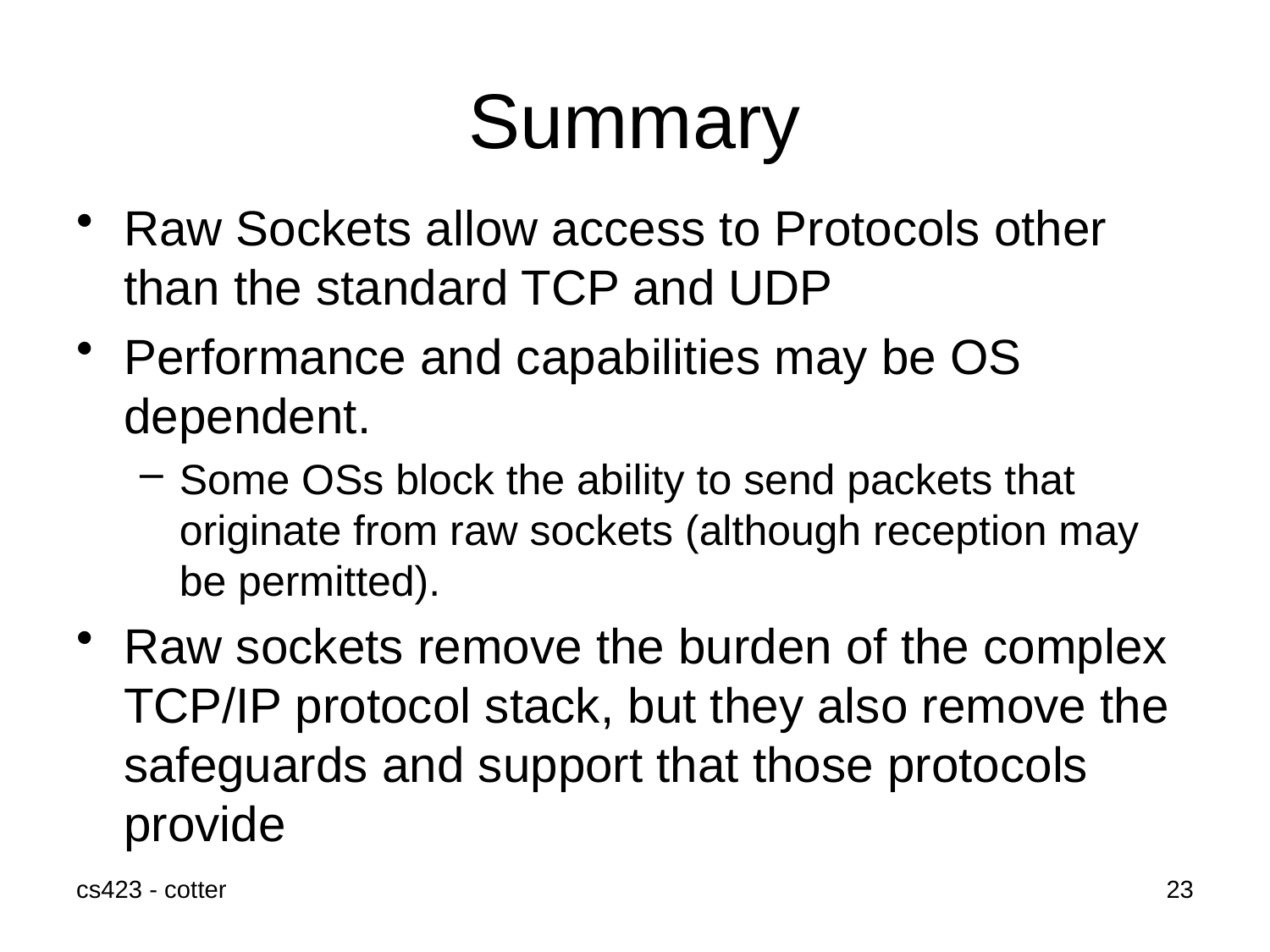

# Summary
Raw Sockets allow access to Protocols other than the standard TCP and UDP
Performance and capabilities may be OS dependent.
Some OSs block the ability to send packets that originate from raw sockets (although reception may be permitted).
Raw sockets remove the burden of the complex TCP/IP protocol stack, but they also remove the safeguards and support that those protocols provide
cs423 - cotter
23